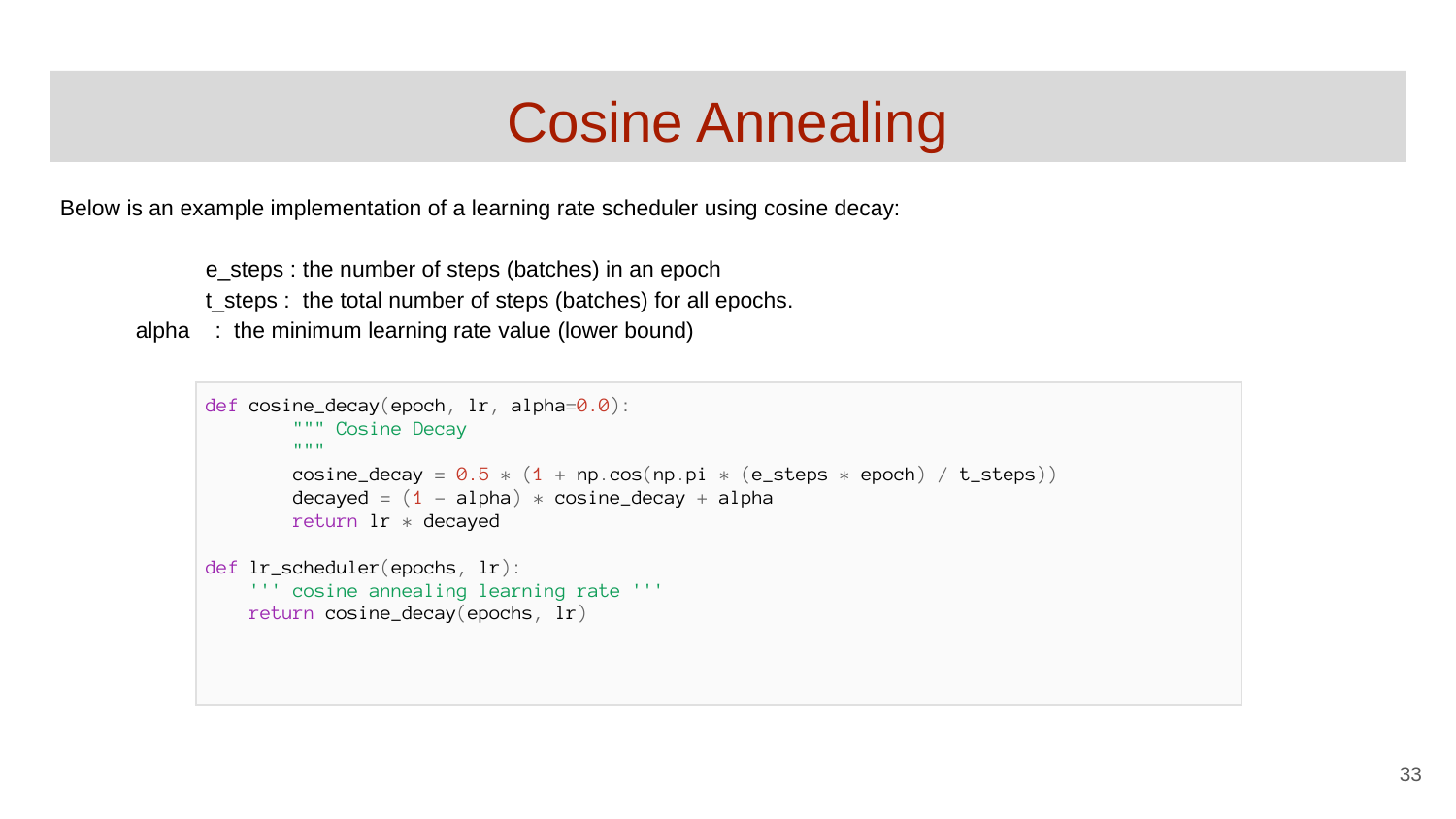

# Cosine Annealing
Below is an example implementation of a learning rate scheduler using cosine decay:

	e_steps : the number of steps (batches) in an epoch
	t_steps :  the total number of steps (batches) for all epochs.
            alpha    :  the minimum learning rate value (lower bound)

| def cosine\_decay(epoch, lr, alpha=0.0): """ Cosine Decay """ cosine\_decay = 0.5 \* (1 + np.cos(np.pi \* (e\_steps \* epoch) / t\_steps)) decayed = (1 - alpha) \* cosine\_decay + alpha return lr \* decayed def lr\_scheduler(epochs, lr): ''' cosine annealing learning rate ''' return cosine\_decay(epochs, lr) |
| --- |
33